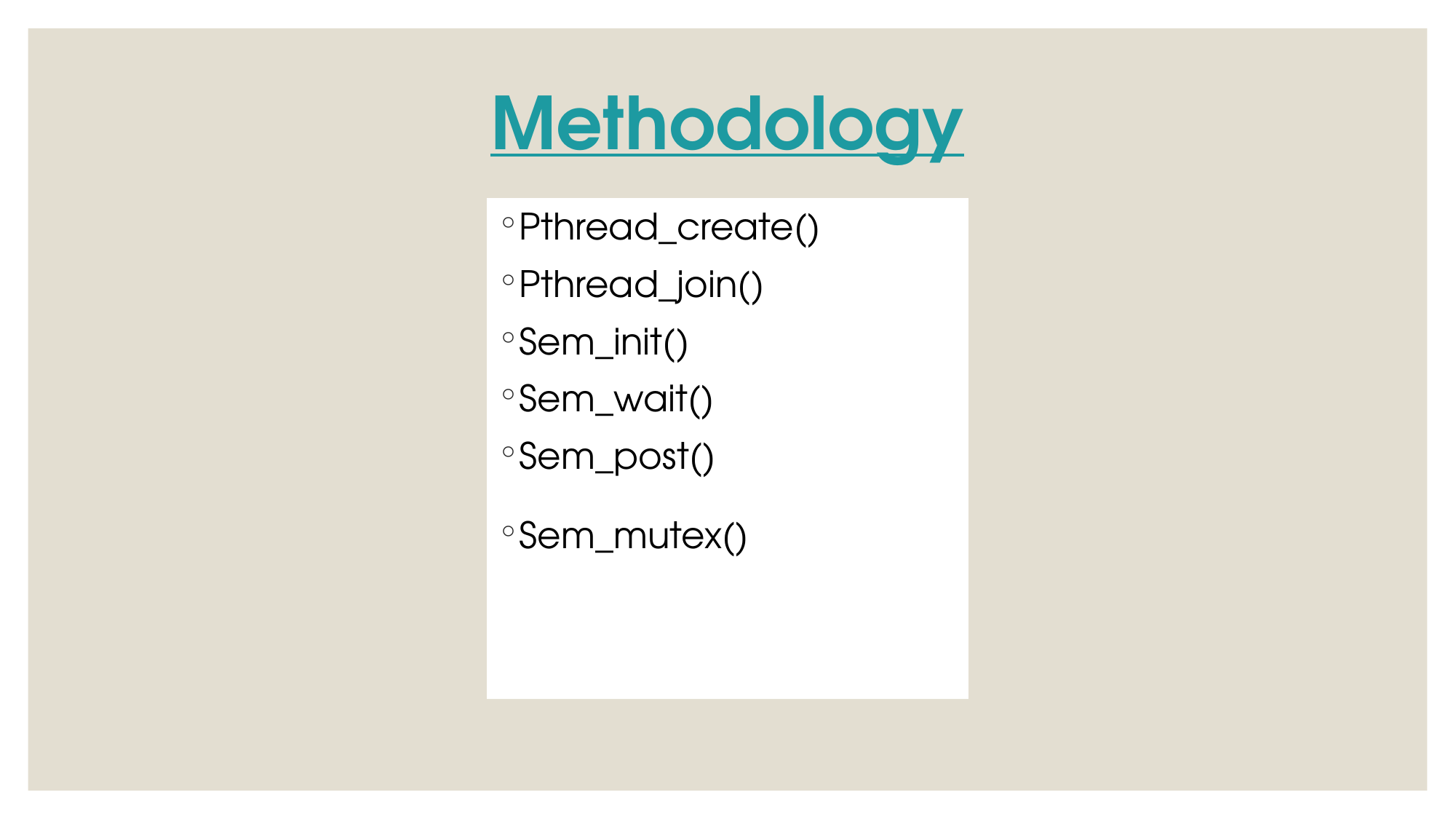

# Methodology
Pthread_create()
Pthread_join()
Sem_init()
Sem_wait()
Sem_post()
Sem_mutex()